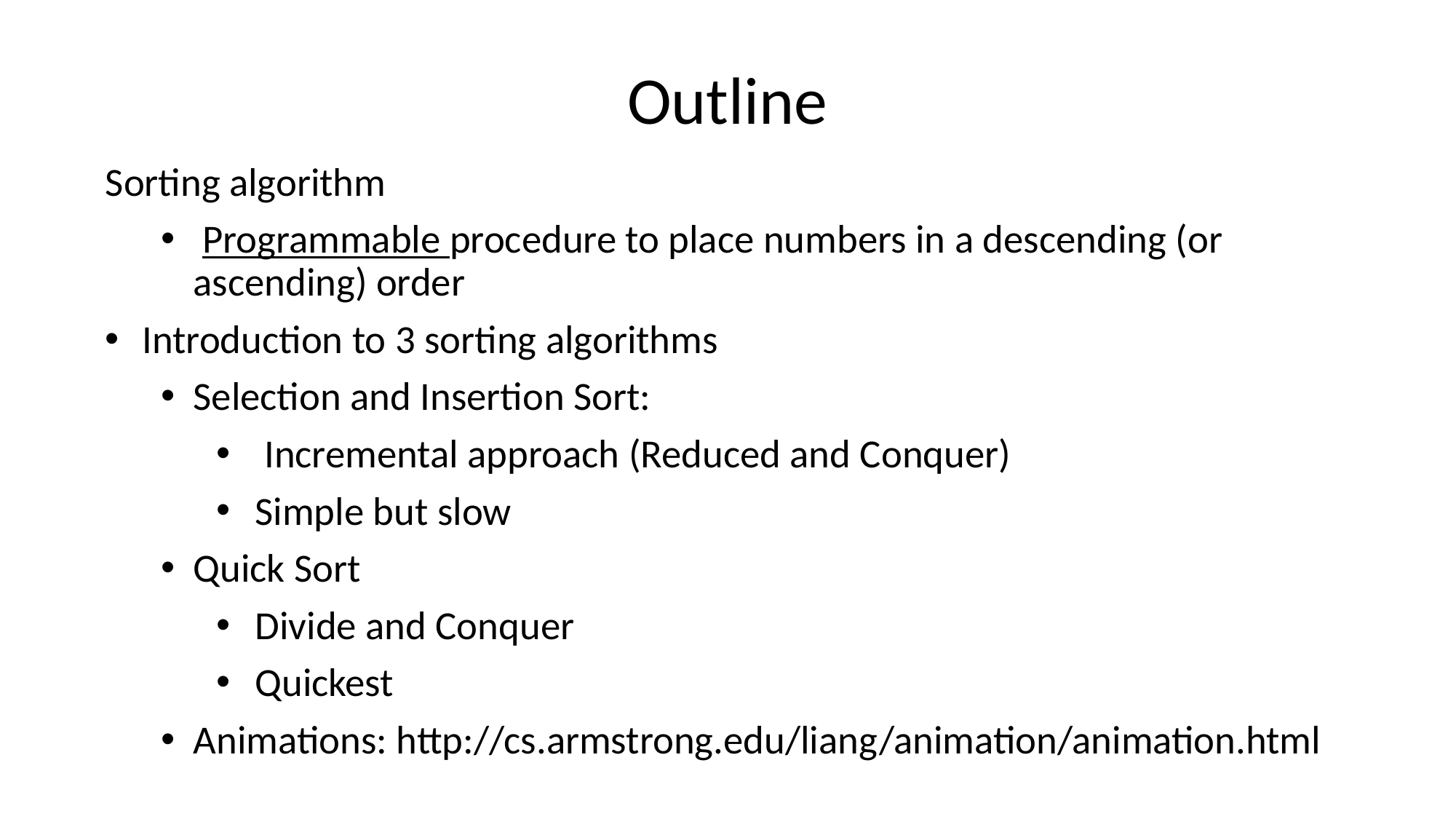

# Outline
Sorting algorithm
 Programmable procedure to place numbers in a descending (or ascending) order
 Introduction to 3 sorting algorithms
Selection and Insertion Sort:
 Incremental approach (Reduced and Conquer)
Simple but slow
Quick Sort
Divide and Conquer
Quickest
Animations: http://cs.armstrong.edu/liang/animation/animation.html